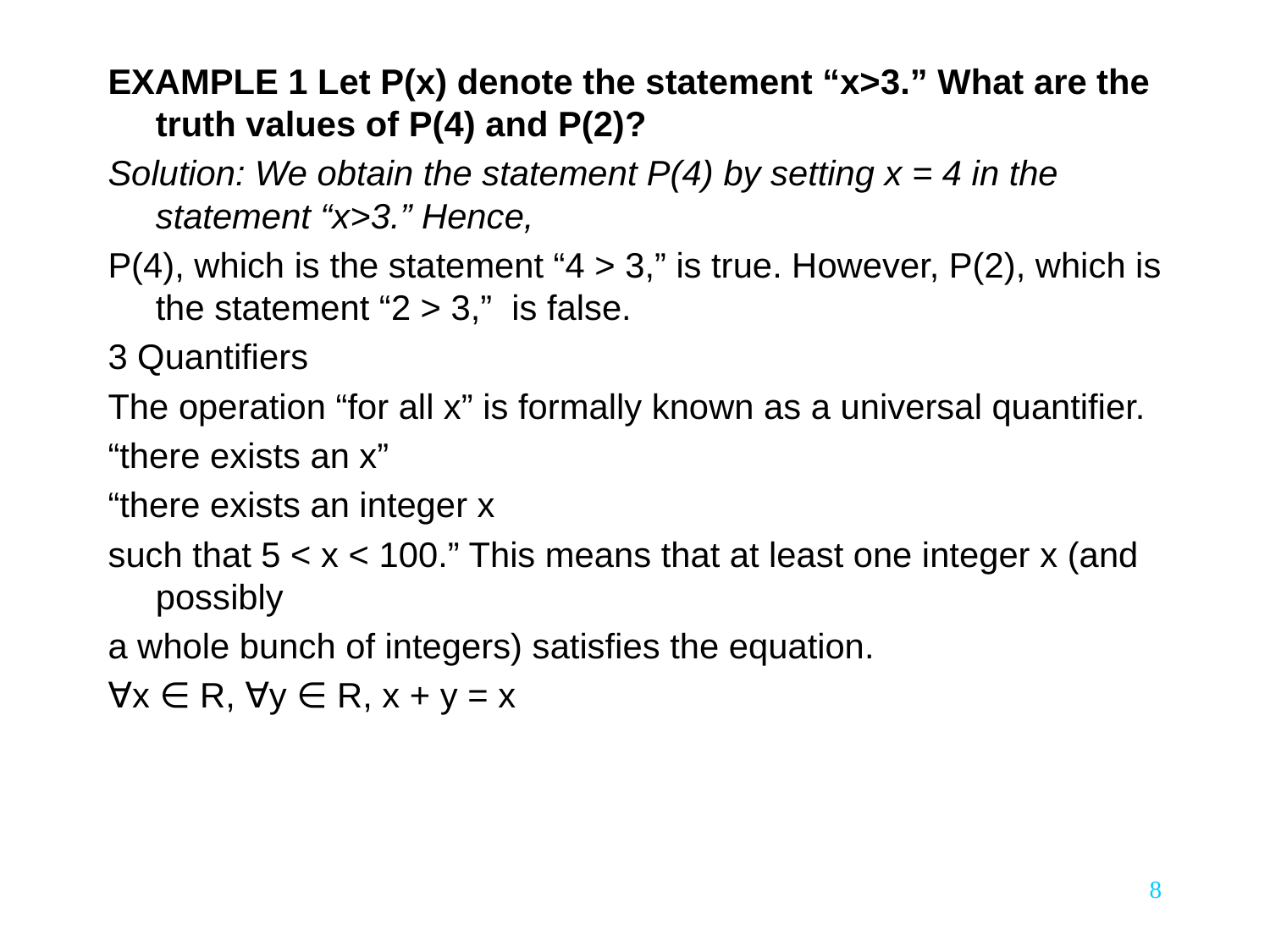

EXAMPLE 1 Let P(x) denote the statement “x>3.” What are the truth values of P(4) and P(2)?
Solution: We obtain the statement P(4) by setting x = 4 in the statement “x>3.” Hence,
P(4), which is the statement “4 > 3,” is true. However, P(2), which is the statement “2 > 3,”  is false.
3 Quantiﬁers
The operation “for all x” is formally known as a universal quantiﬁer.
“there exists an x”
“there exists an integer x
such that 5 < x < 100.” This means that at least one integer x (and possibly
a whole bunch of integers) satisﬁes the equation.
∀x ∈ R, ∀y ∈ R, x + y = x

8